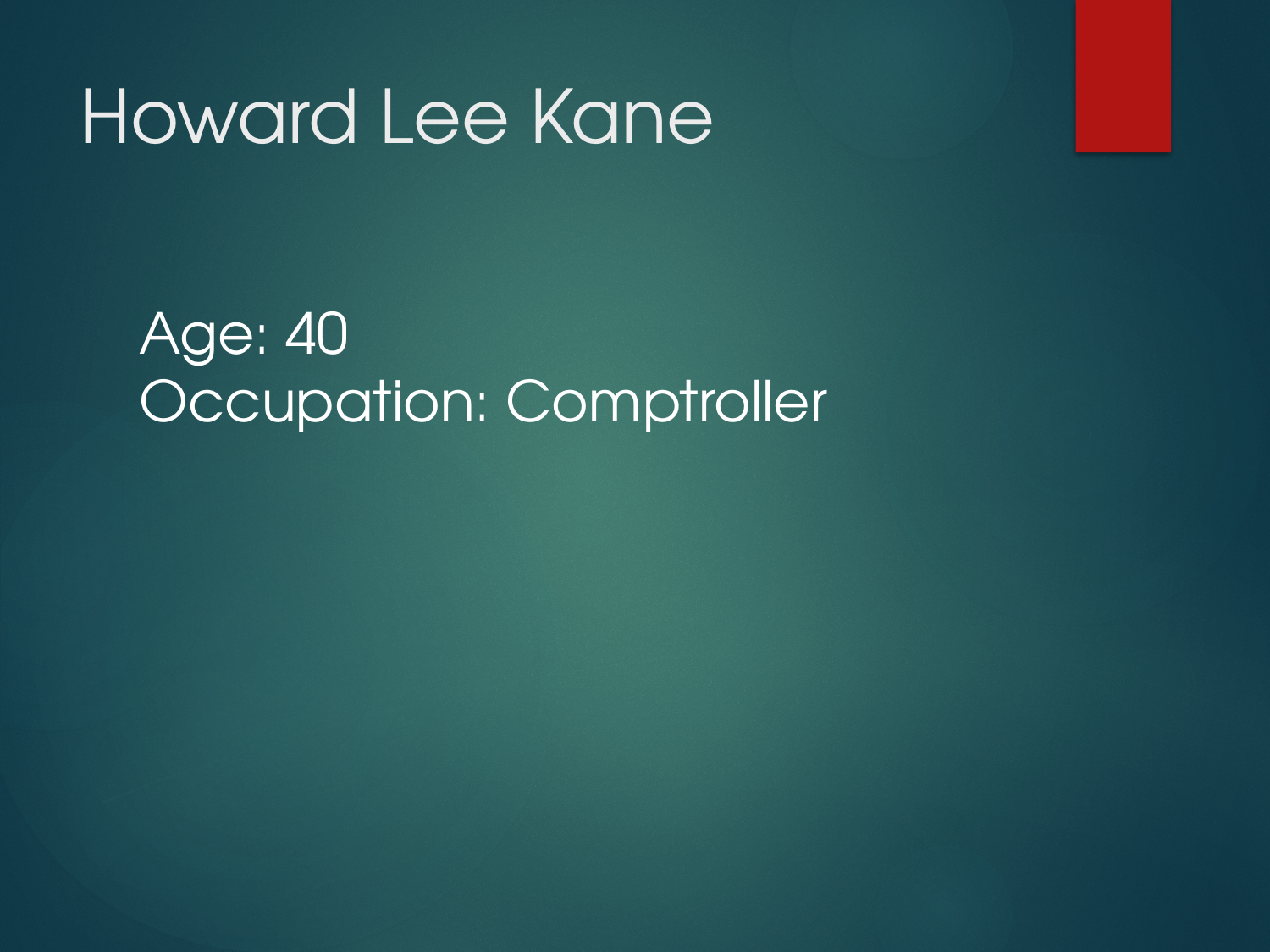

# Howard Lee Kane

Age: 40
Occupation: Comptroller